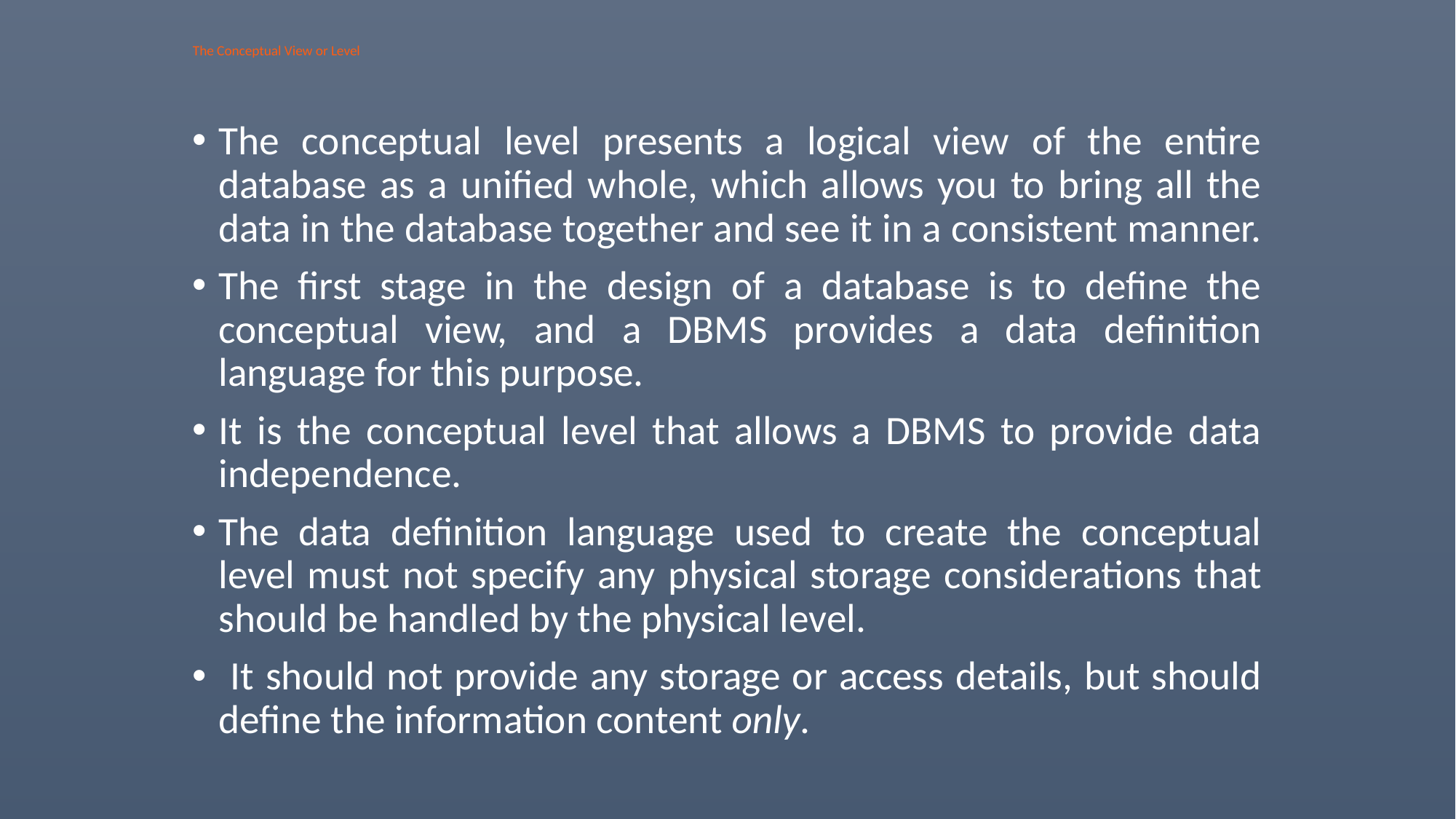

# The Conceptual View or Level
The conceptual level presents a logical view of the entire database as a unified whole, which allows you to bring all the data in the database together and see it in a consistent manner.
The first stage in the design of a database is to define the conceptual view, and a DBMS provides a data definition language for this purpose.
It is the conceptual level that allows a DBMS to provide data independence.
The data definition language used to create the conceptual level must not specify any physical storage considerations that should be handled by the physical level.
 It should not provide any storage or access details, but should define the information content only.